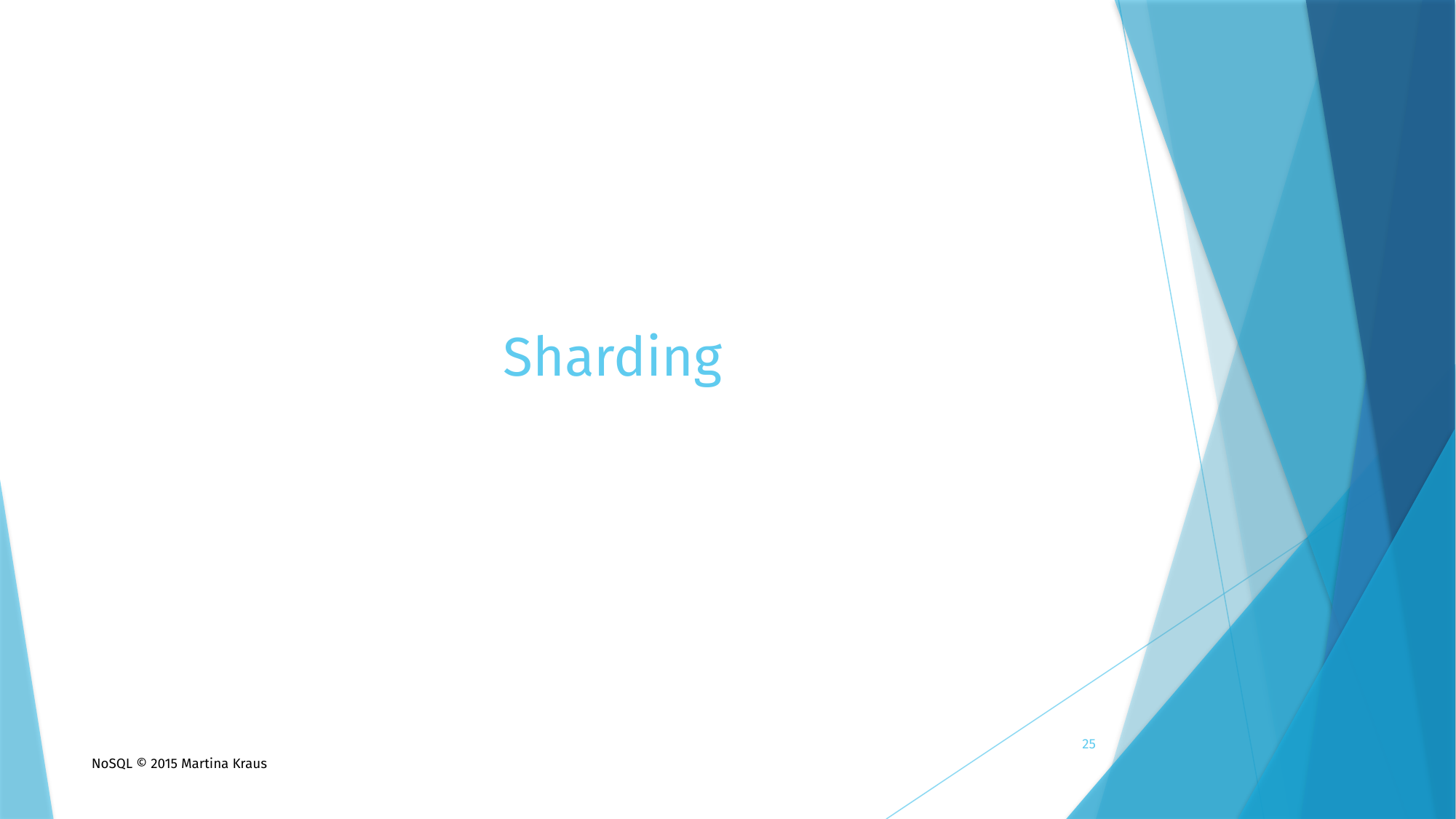

# Sharding
25
NoSQL © 2015 Martina Kraus